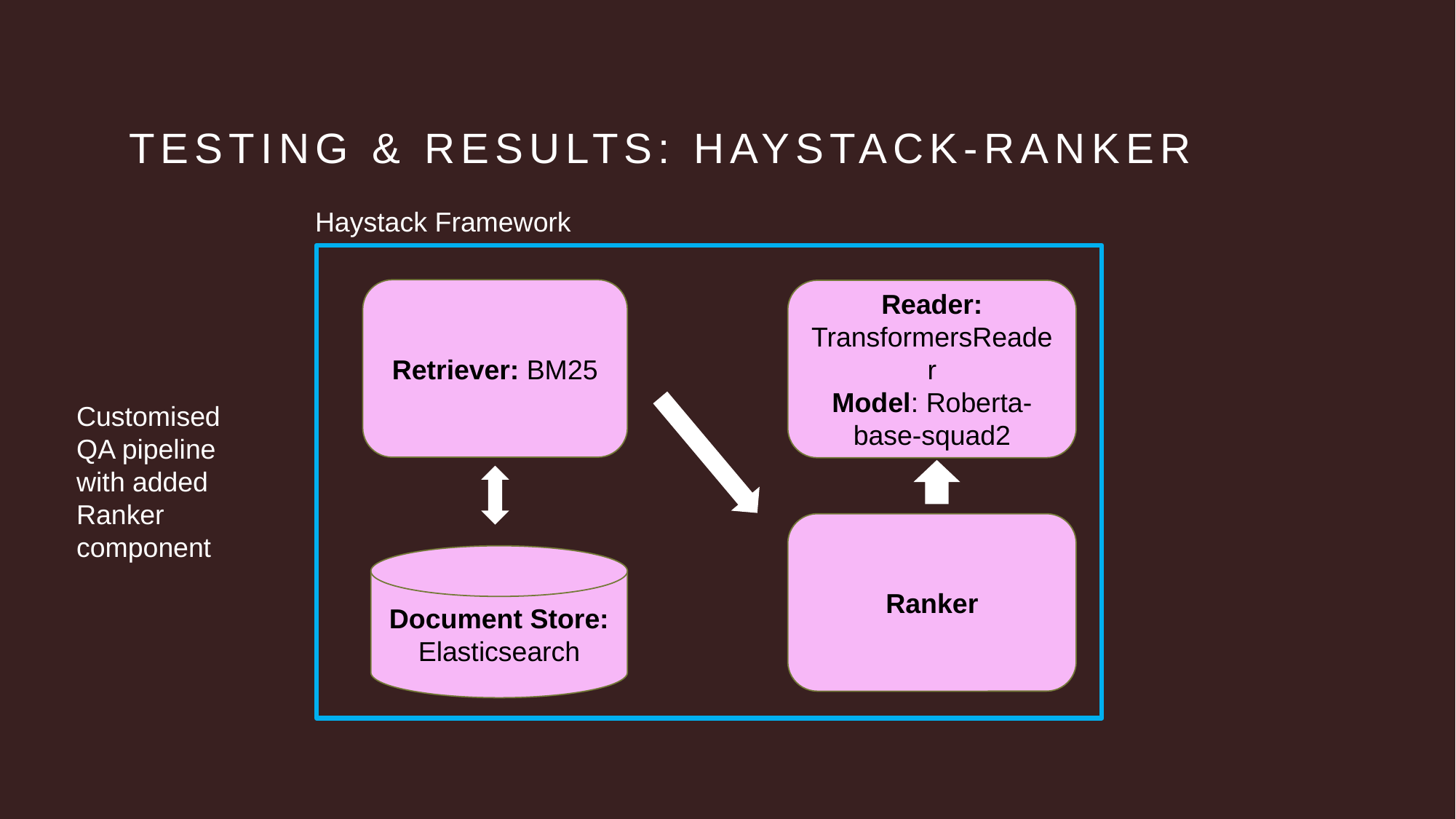

# Testing & Results: haystack-Ranker
Haystack Framework

Retriever: BM25
Reader: TransformersReader
Model: Roberta-base-squad2
Customised QA pipeline with added Ranker component

Ranker
Document Store: Elasticsearch